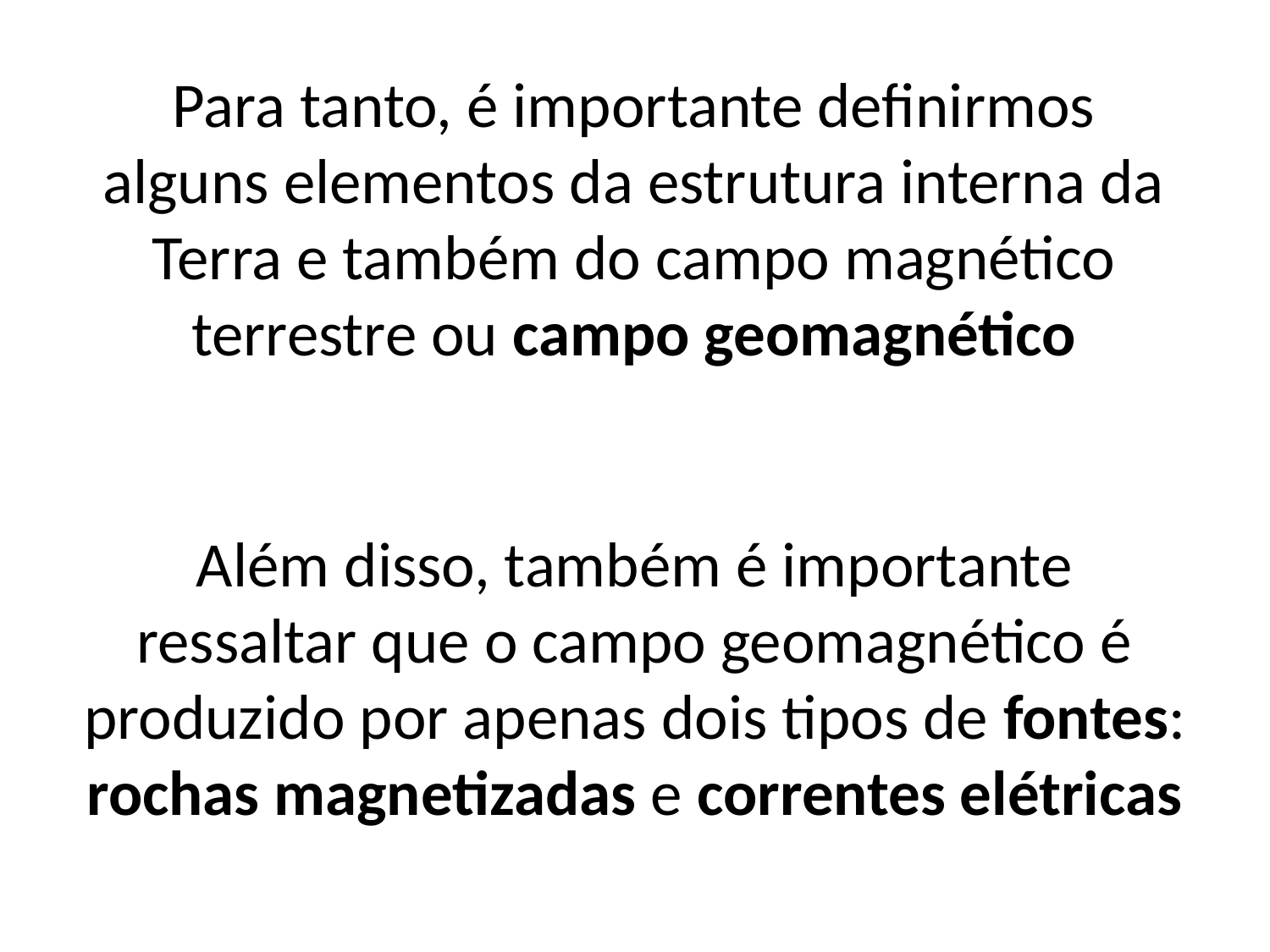

Para tanto, é importante definirmos alguns elementos da estrutura interna da Terra e também do campo magnético terrestre ou campo geomagnético
Além disso, também é importante ressaltar que o campo geomagnético é produzido por apenas dois tipos de fontes: rochas magnetizadas e correntes elétricas